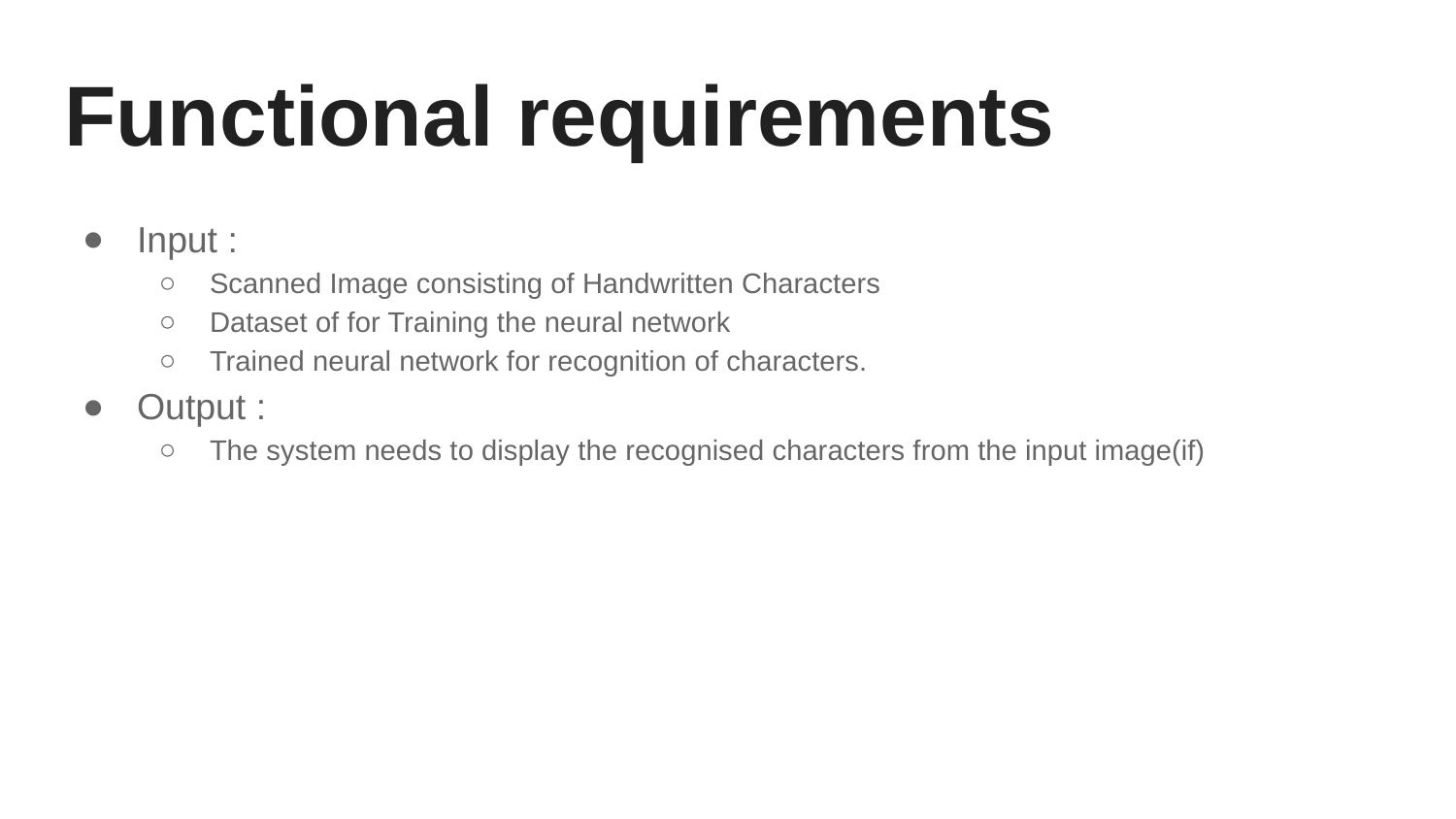

# Functional requirements
Input :
Scanned Image consisting of Handwritten Characters
Dataset of for Training the neural network
Trained neural network for recognition of characters.
Output :
The system needs to display the recognised characters from the input image(if)